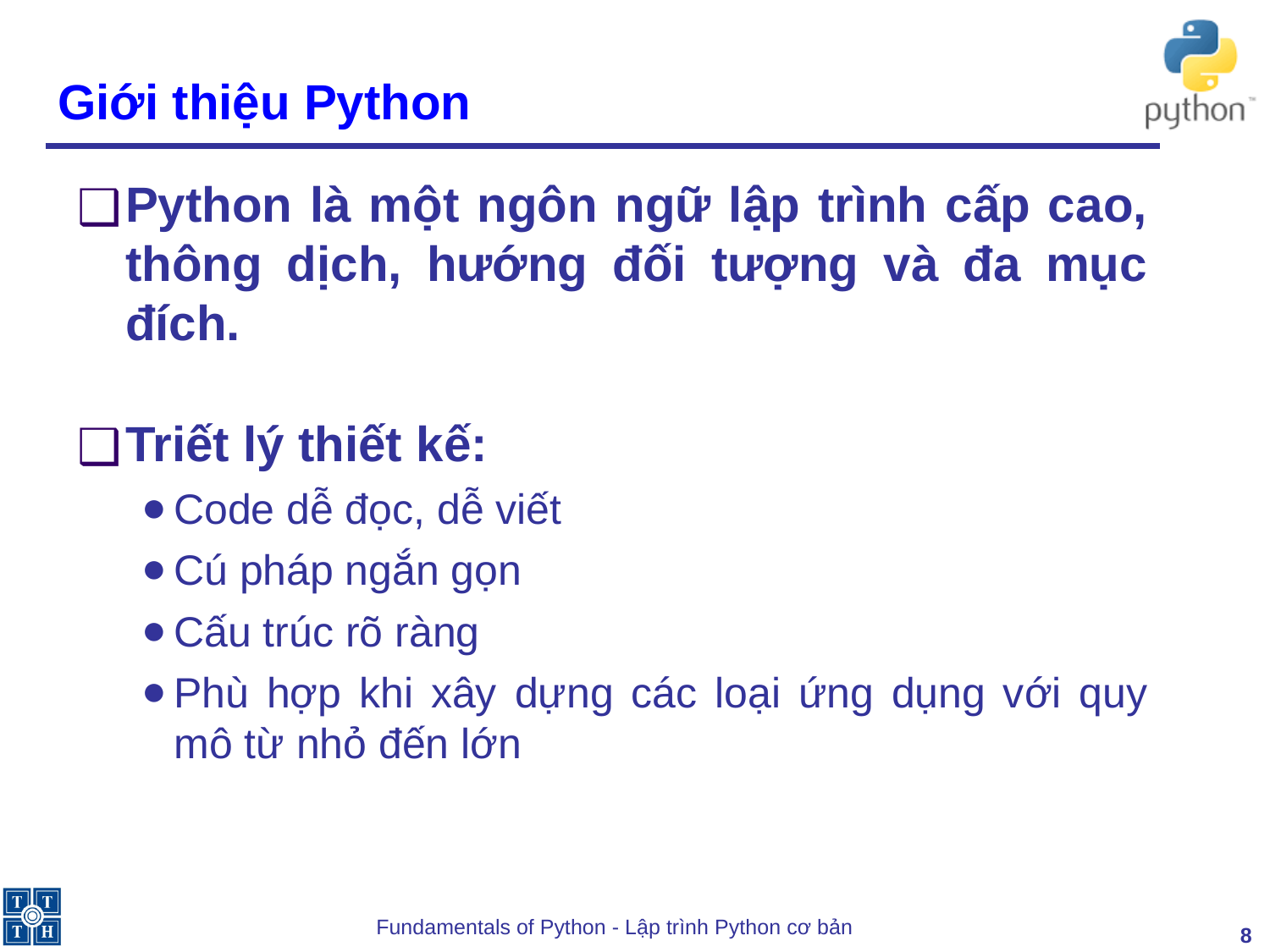

# Giới thiệu Python
Python là một ngôn ngữ lập trình cấp cao, thông dịch, hướng đối tượng và đa mục đích.
Triết lý thiết kế:
Code dễ đọc, dễ viết
Cú pháp ngắn gọn
Cấu trúc rõ ràng
Phù hợp khi xây dựng các loại ứng dụng với quy mô từ nhỏ đến lớn

8